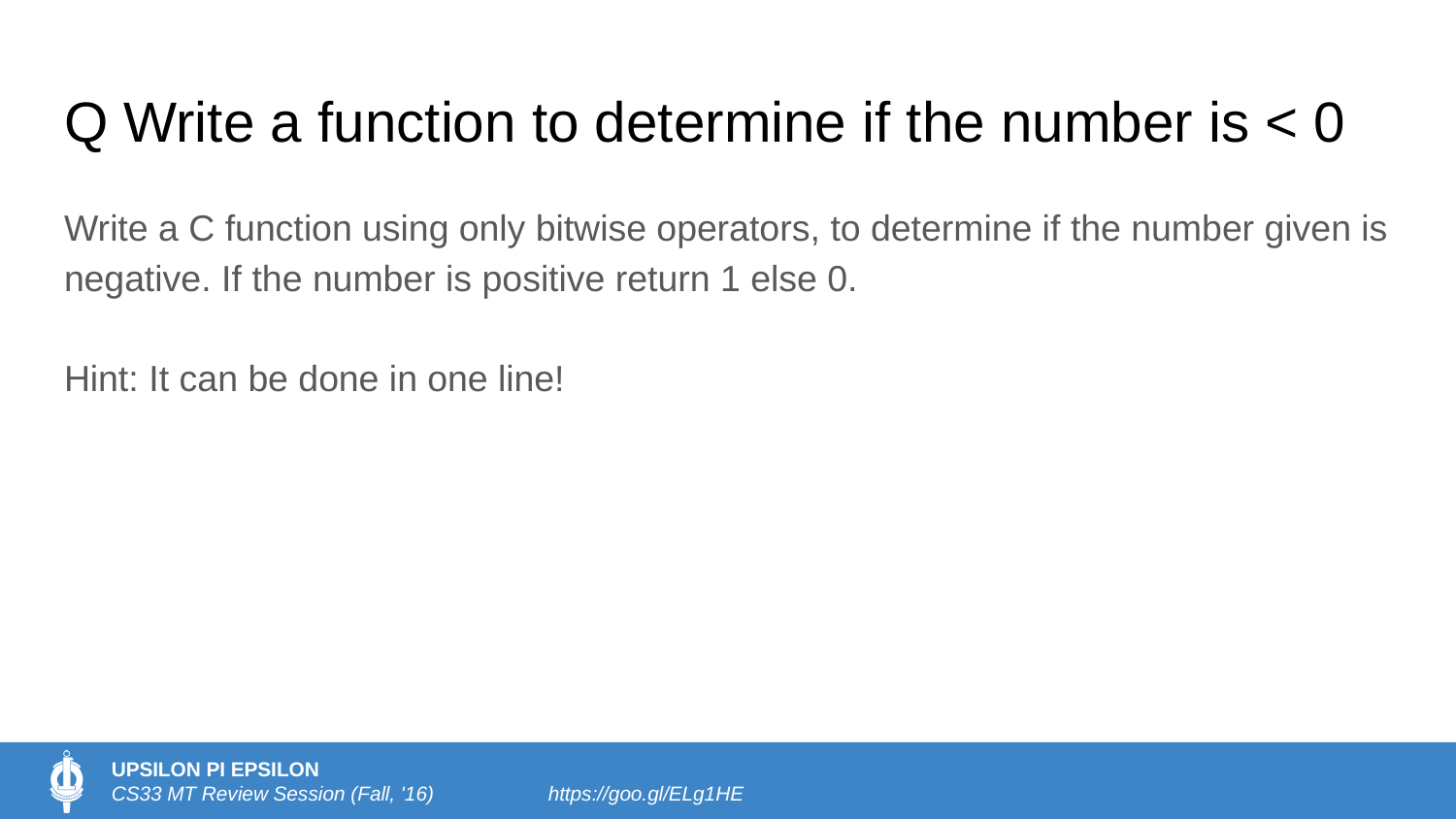

# Q Write a function to determine if the number is < 0
Write a C function using only bitwise operators, to determine if the number given is negative. If the number is positive return 1 else 0.

Hint: It can be done in one line!